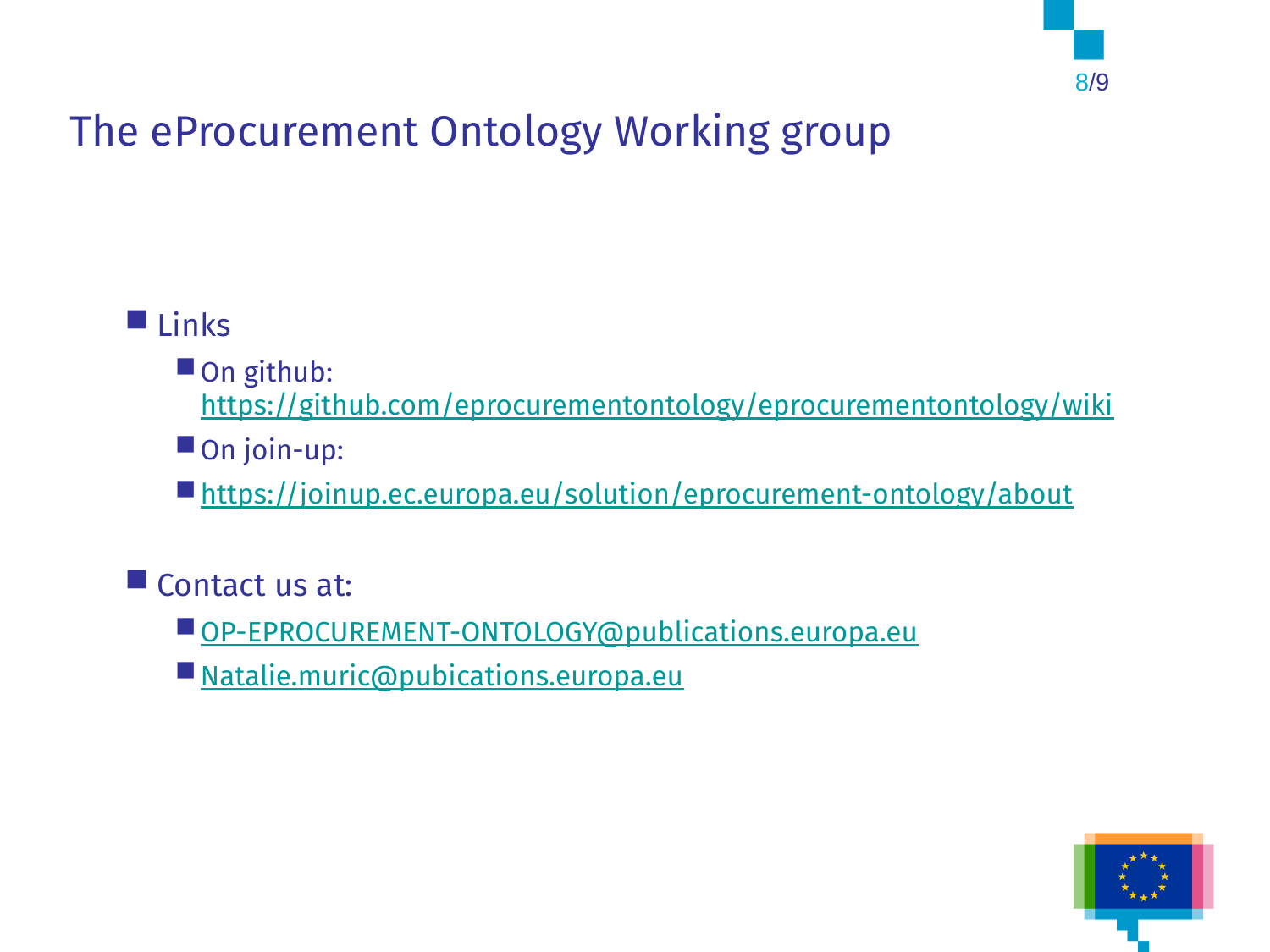

8/9

# The eProcurement Ontology Working group

Links
On github: https://github.com/eprocurementontology/eprocurementontology/wiki
On join-up:
https://joinup.ec.europa.eu/solution/eprocurement-ontology/about

Contact us at:
OP-EPROCUREMENT-ONTOLOGY@publications.europa.eu
Natalie.muric@pubications.europa.eu